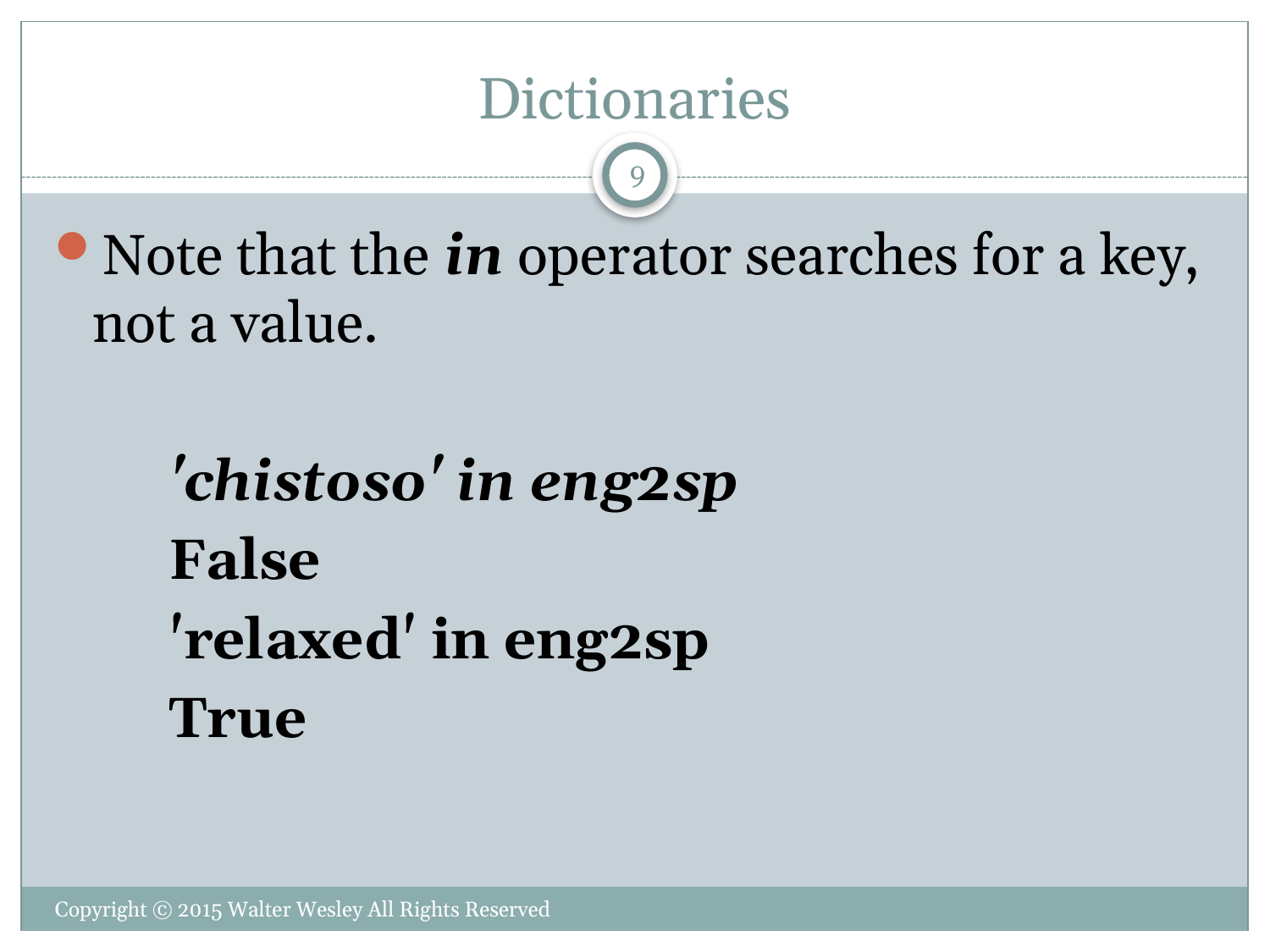

# Dictionaries
9
Note that the in operator searches for a key, not a value.

'chistoso' in eng2sp
False
'relaxed' in eng2sp
True

Copyright © 2015 Walter Wesley All Rights Reserved